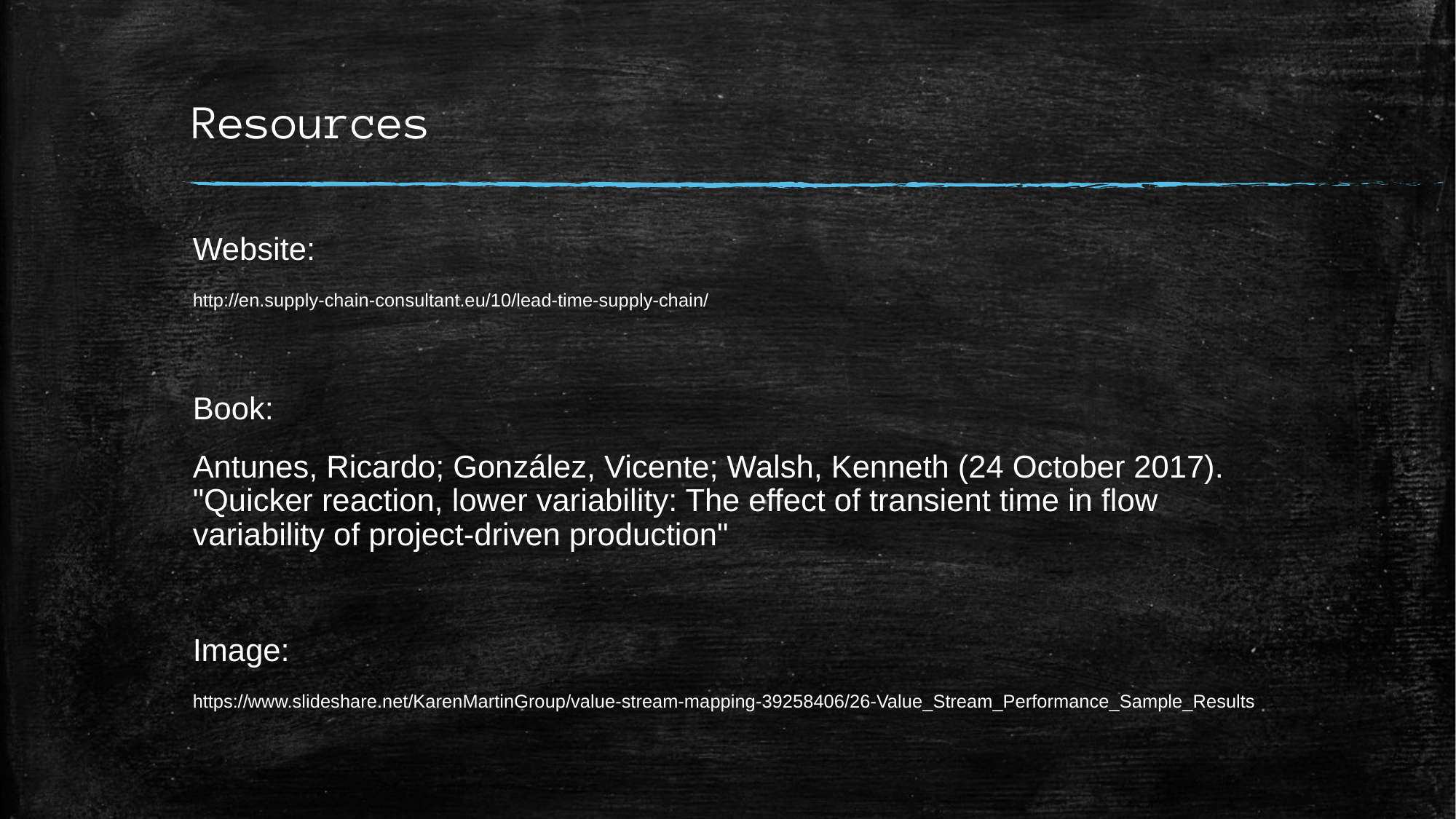

# Resources
Website:
http://en.supply-chain-consultant.eu/10/lead-time-supply-chain/

Book:
Antunes, Ricardo; González, Vicente; Walsh, Kenneth (24 October 2017). "Quicker reaction, lower variability: The effect of transient time in flow variability of project-driven production"

Image:
https://www.slideshare.net/KarenMartinGroup/value-stream-mapping-39258406/26-Value_Stream_Performance_Sample_Results